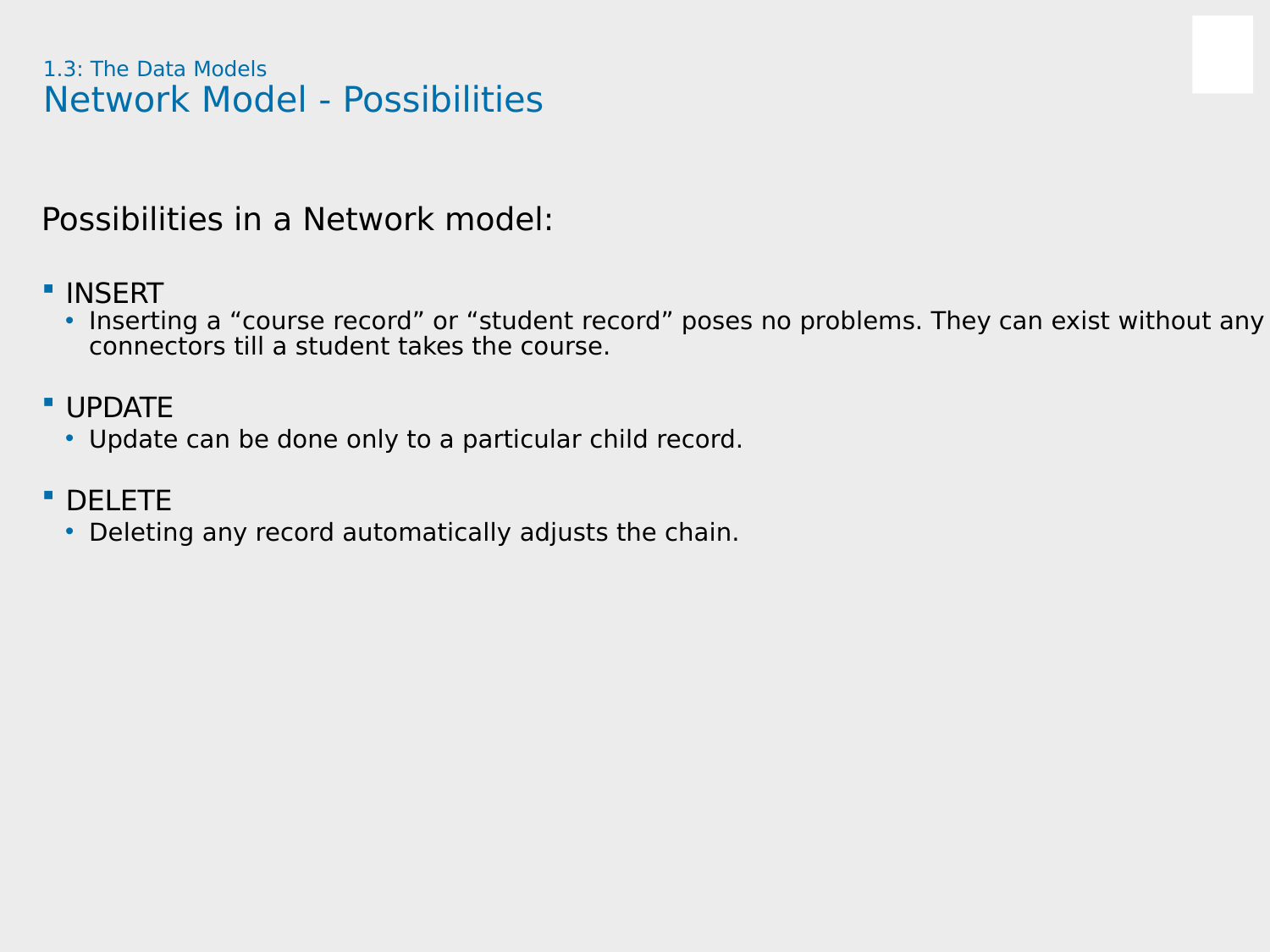

1.3: The Data Models
# Network Model - Possibilities
Possibilities in a Network model:

INSERT
Inserting a “course record” or “student record” poses no problems. They can exist without any
connectors till a student takes the course.

UPDATE
Update can be done only to a particular child record.

DELETE
Deleting any record automatically adjusts the chain.